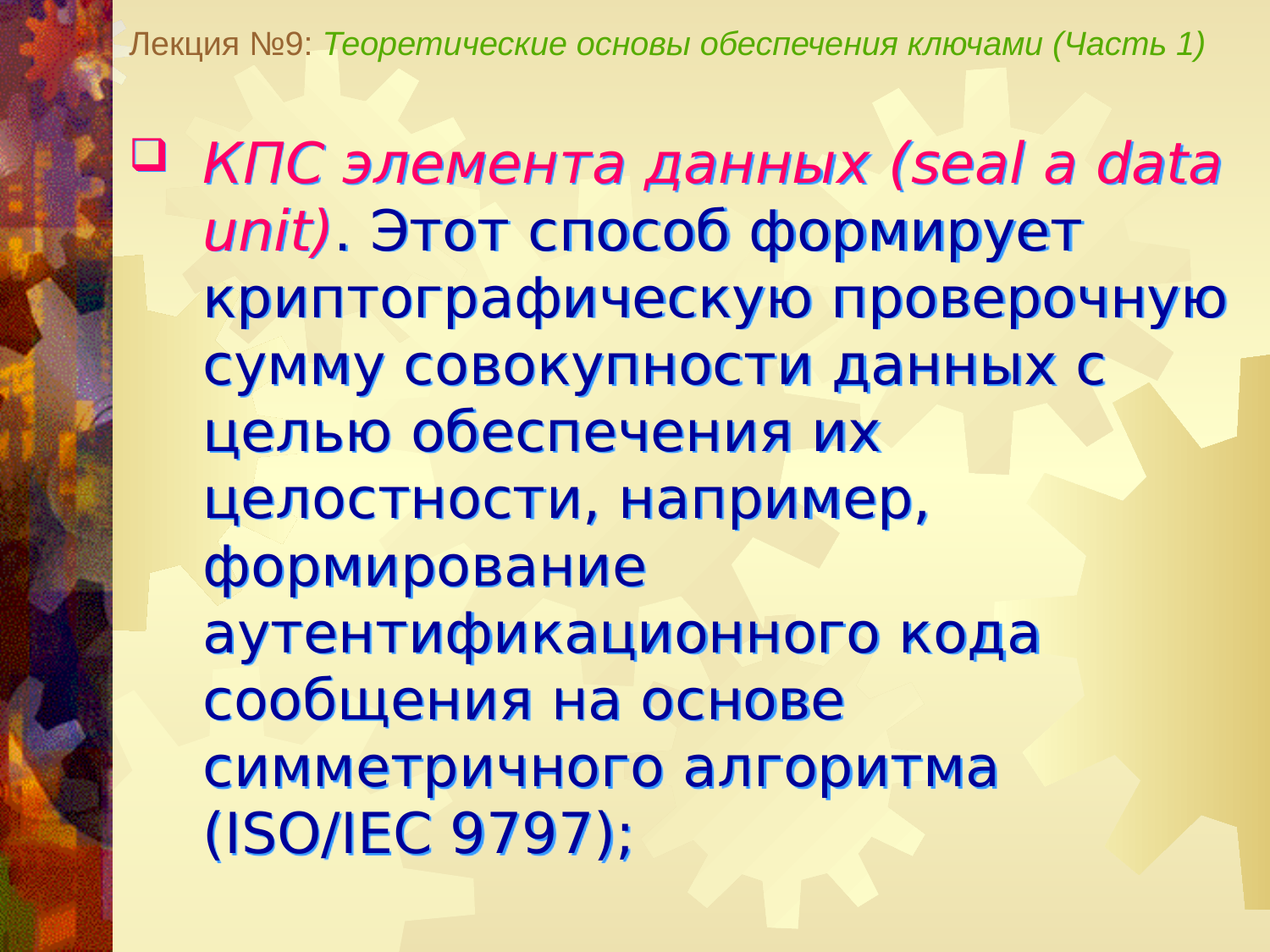

Лекция №9: Теоретические основы обеспечения ключами (Часть 1)
КПС элемента данных (seal a data unit). Этот способ формирует криптографическую проверочную сумму совокупности данных с целью обеспечения их целостности, например, формирование аутентификационного кода сообщения на основе симметричного алгоритма (ISO/IEC 9797);